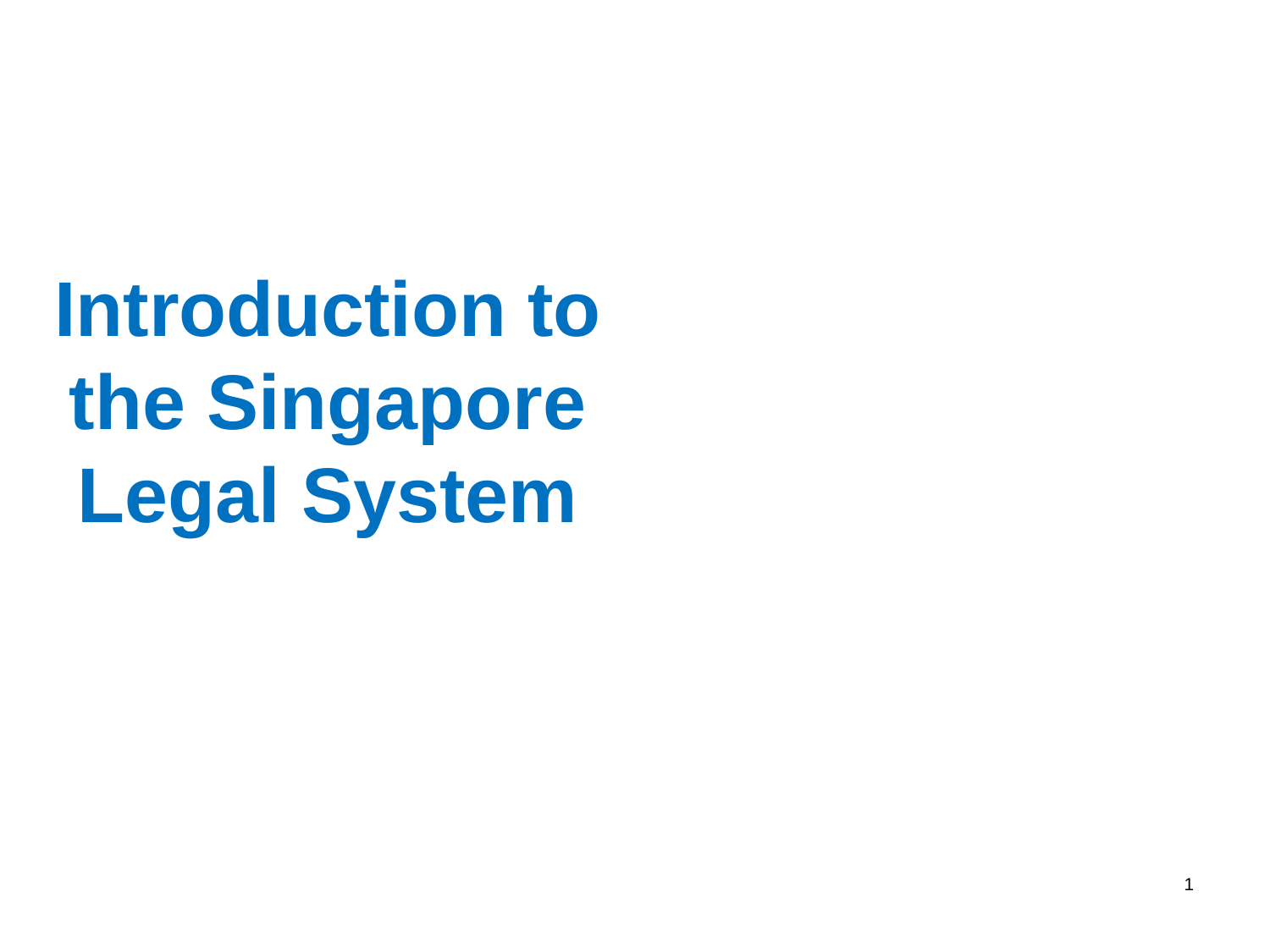

# Introduction to the Singapore Legal System
1